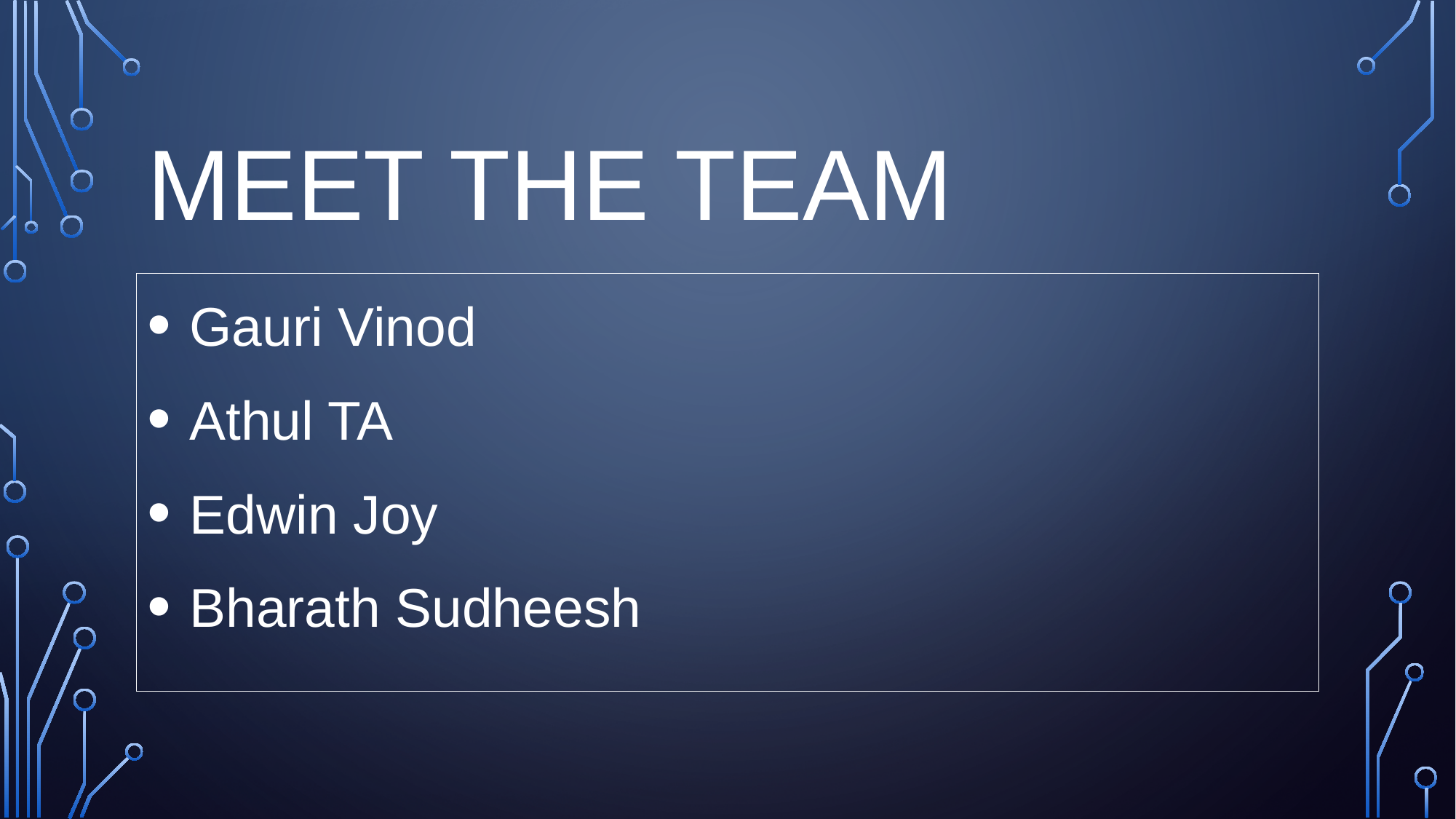

# Meet the team
 Gauri Vinod
 Athul TA
 Edwin Joy
 Bharath Sudheesh